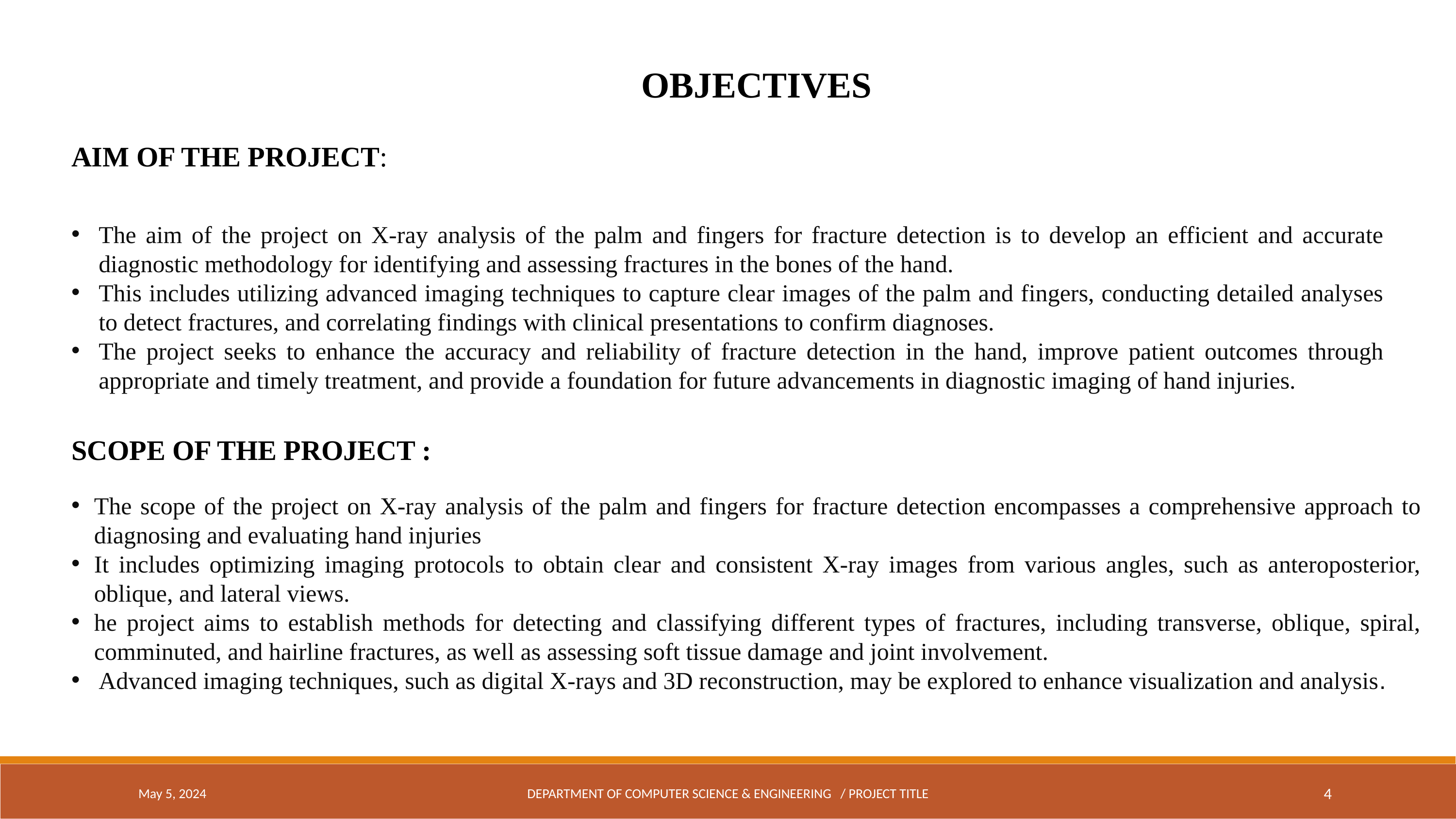

OBJECTIVES

AIM OF THE PROJECT:
The aim of the project on X-ray analysis of the palm and fingers for fracture detection is to develop an efficient and accurate diagnostic methodology for identifying and assessing fractures in the bones of the hand.
This includes utilizing advanced imaging techniques to capture clear images of the palm and fingers, conducting detailed analyses to detect fractures, and correlating findings with clinical presentations to confirm diagnoses.
The project seeks to enhance the accuracy and reliability of fracture detection in the hand, improve patient outcomes through appropriate and timely treatment, and provide a foundation for future advancements in diagnostic imaging of hand injuries.
SCOPE OF THE PROJECT :
The scope of the project on X-ray analysis of the palm and fingers for fracture detection encompasses a comprehensive approach to diagnosing and evaluating hand injuries
It includes optimizing imaging protocols to obtain clear and consistent X-ray images from various angles, such as anteroposterior, oblique, and lateral views.
he project aims to establish methods for detecting and classifying different types of fractures, including transverse, oblique, spiral, comminuted, and hairline fractures, as well as assessing soft tissue damage and joint involvement.
Advanced imaging techniques, such as digital X-rays and 3D reconstruction, may be explored to enhance visualization and analysis.
May 5, 2024
DEPARTMENT OF COMPUTER SCIENCE & ENGINEERING   / PROJECT TITLE
4